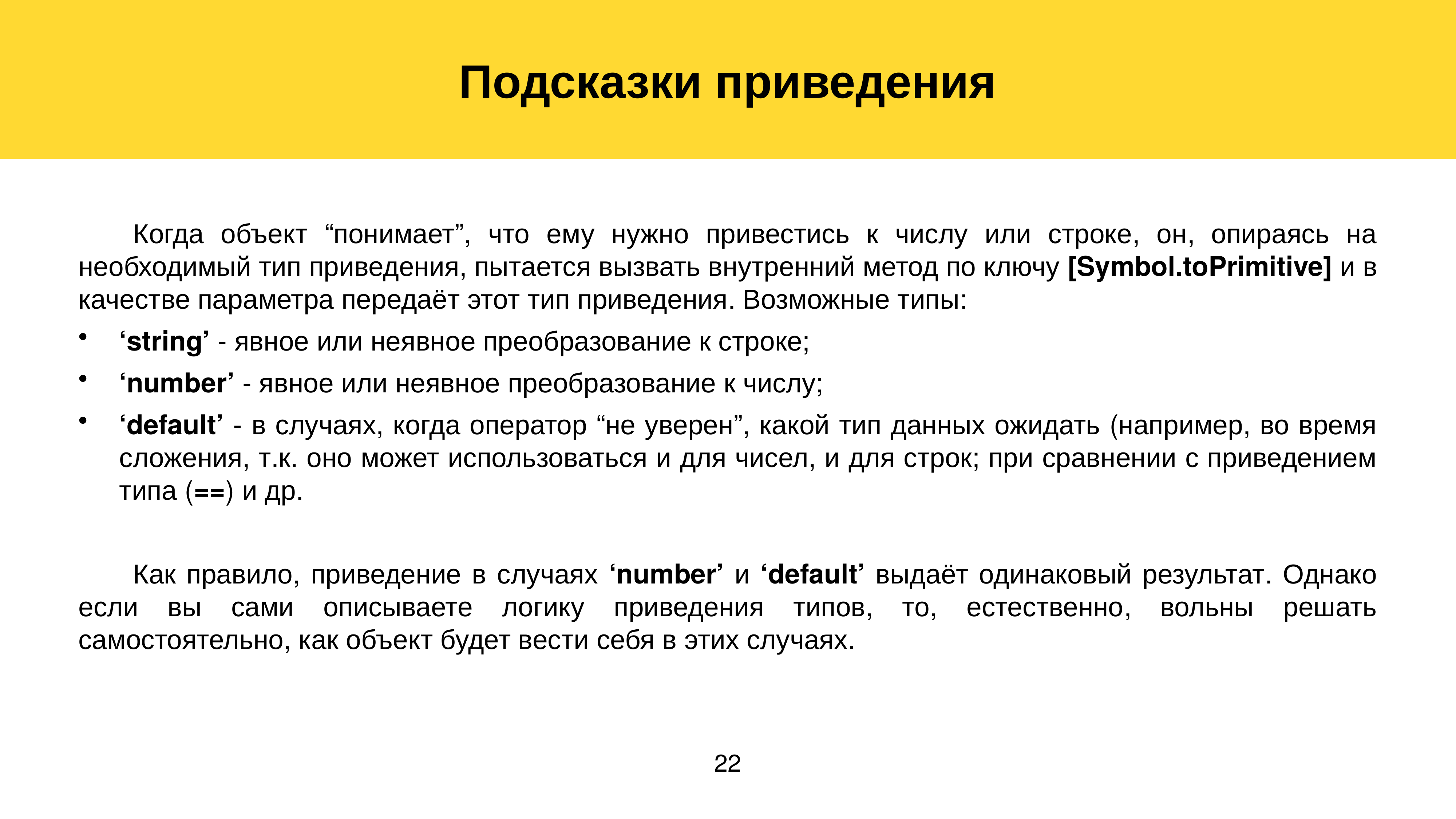

Подсказки приведения
	Когда объект “понимает”, что ему нужно привестись к числу или строке, он, опираясь на необходимый тип приведения, пытается вызвать внутренний метод по ключу [Symbol.toPrimitive] и в качестве параметра передаёт этот тип приведения. Возможные типы:
‘string’ - явное или неявное преобразование к строке;
‘number’ - явное или неявное преобразование к числу;
‘default’ - в случаях, когда оператор “не уверен”, какой тип данных ожидать (например, во время сложения, т.к. оно может использоваться и для чисел, и для строк; при сравнении с приведением типа (==) и др.

	Как правило, приведение в случаях ‘number’ и ‘default’ выдаёт одинаковый результат. Однако если вы сами описываете логику приведения типов, то, естественно, вольны решать самостоятельно, как объект будет вести себя в этих случаях.
22